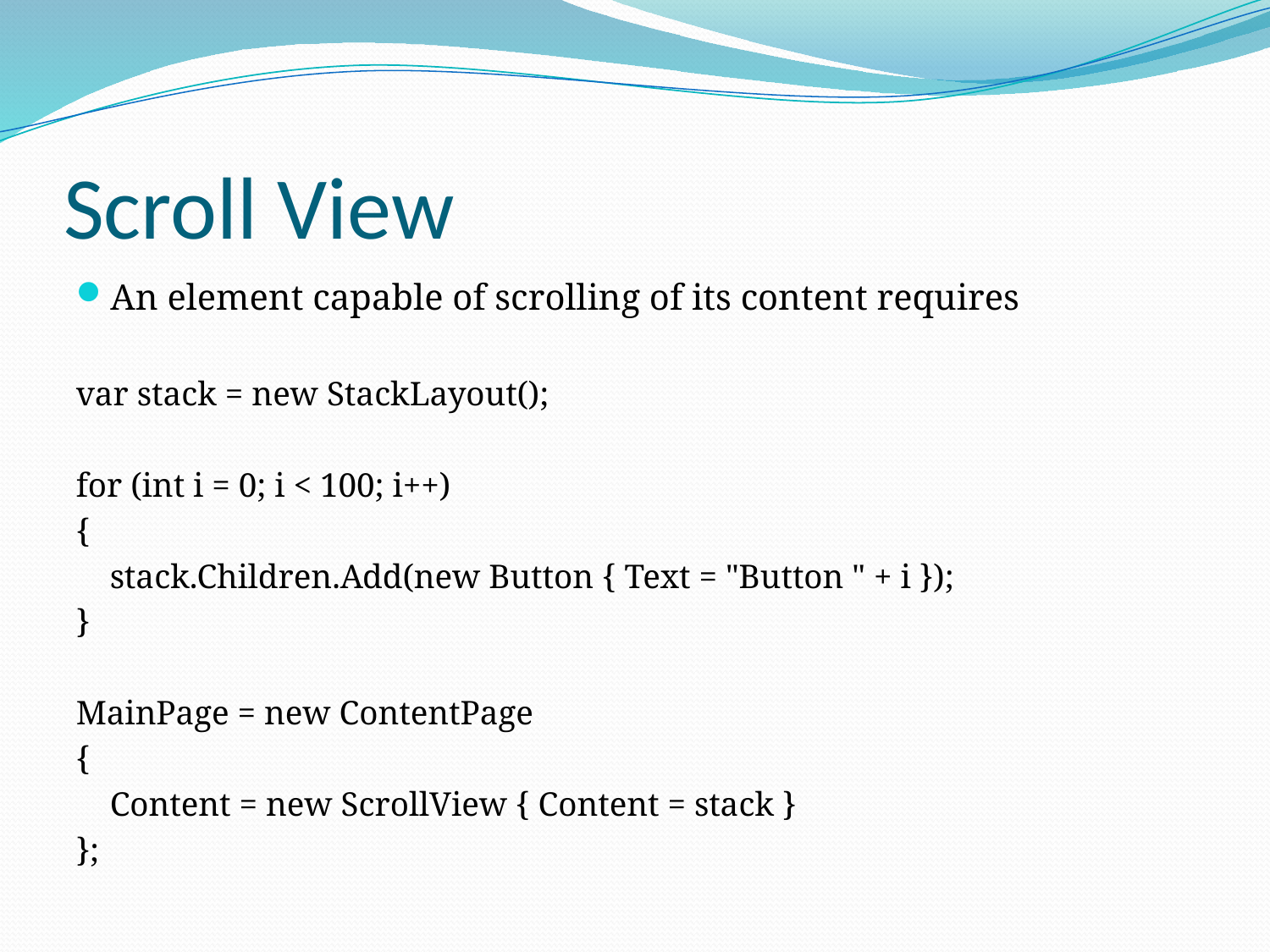

# Scroll View
An element capable of scrolling of its content requires

var stack = new StackLayout();

for (int i = 0; i < 100; i++)
{
    stack.Children.Add(new Button { Text = "Button " + i });
}

MainPage = new ContentPage
{
    Content = new ScrollView { Content = stack }
};